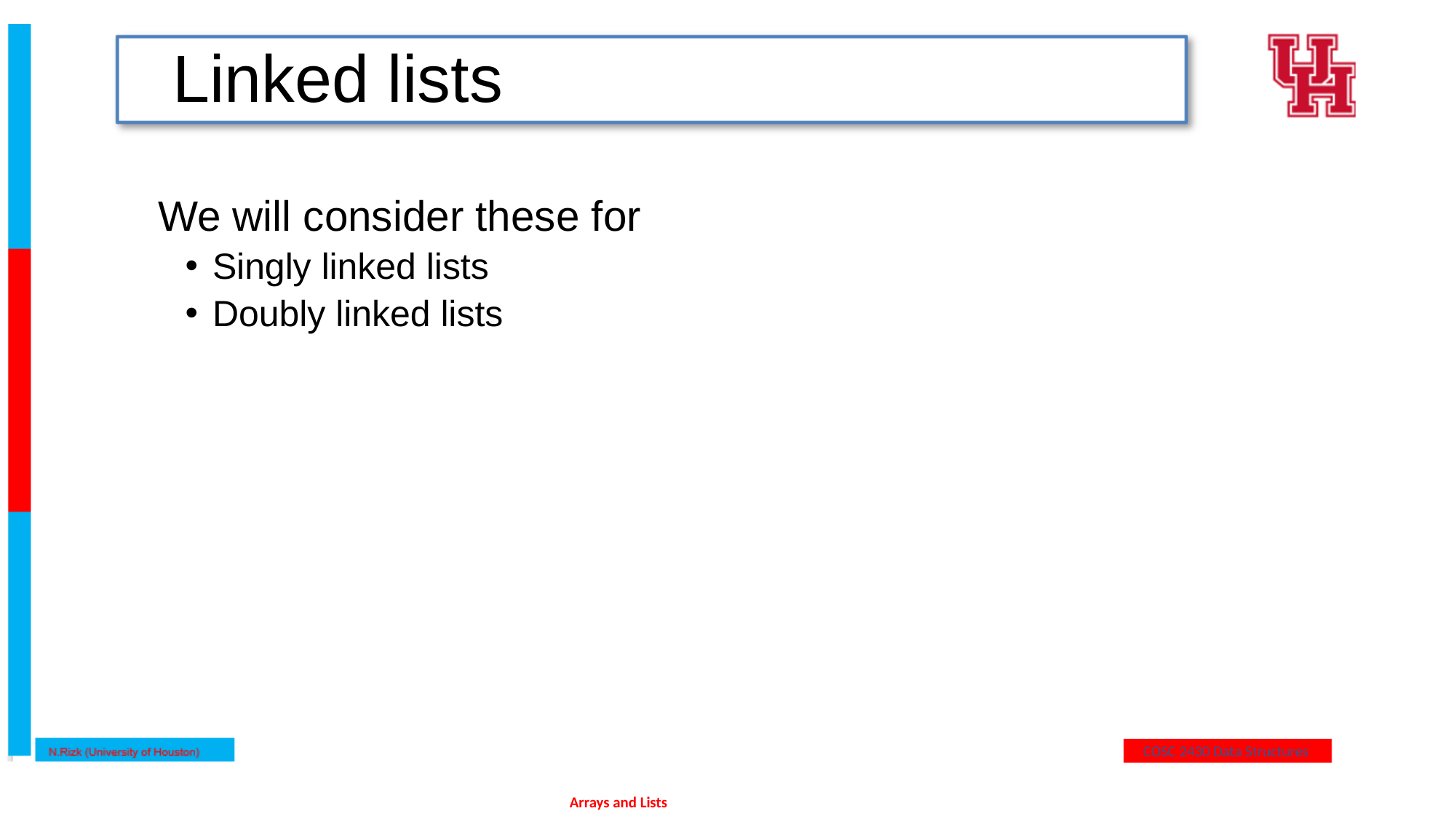

# Linked lists
	We will consider these for
Singly linked lists
Doubly linked lists